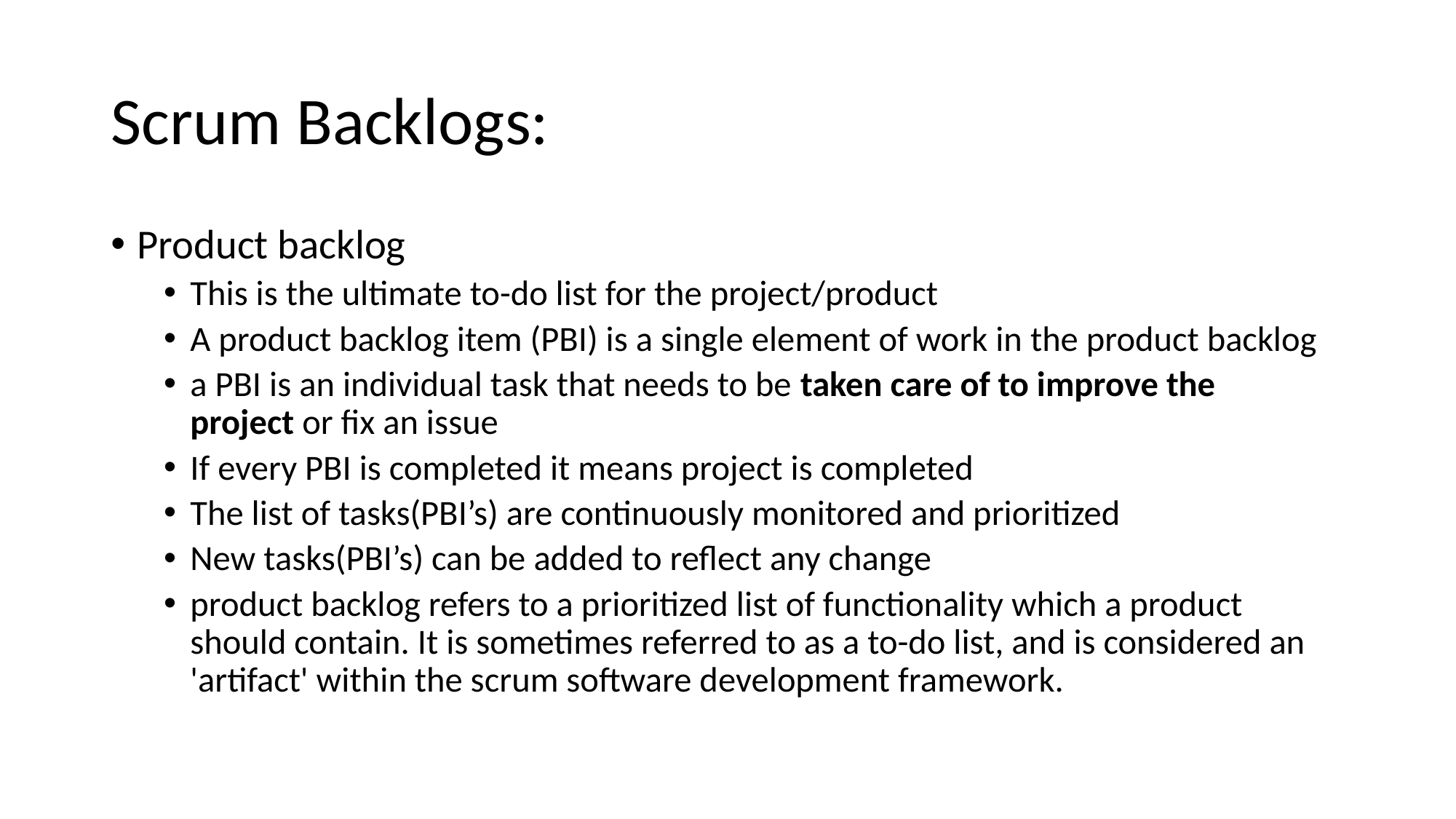

# Scrum Backlogs:
Product backlog
This is the ultimate to-do list for the project/product
A product backlog item (PBI) is a single element of work in the product backlog
a PBI is an individual task that needs to be taken care of to improve the project or fix an issue
If every PBI is completed it means project is completed
The list of tasks(PBI’s) are continuously monitored and prioritized
New tasks(PBI’s) can be added to reflect any change
product backlog refers to a prioritized list of functionality which a product should contain. It is sometimes referred to as a to-do list, and is considered an 'artifact' within the scrum software development framework.